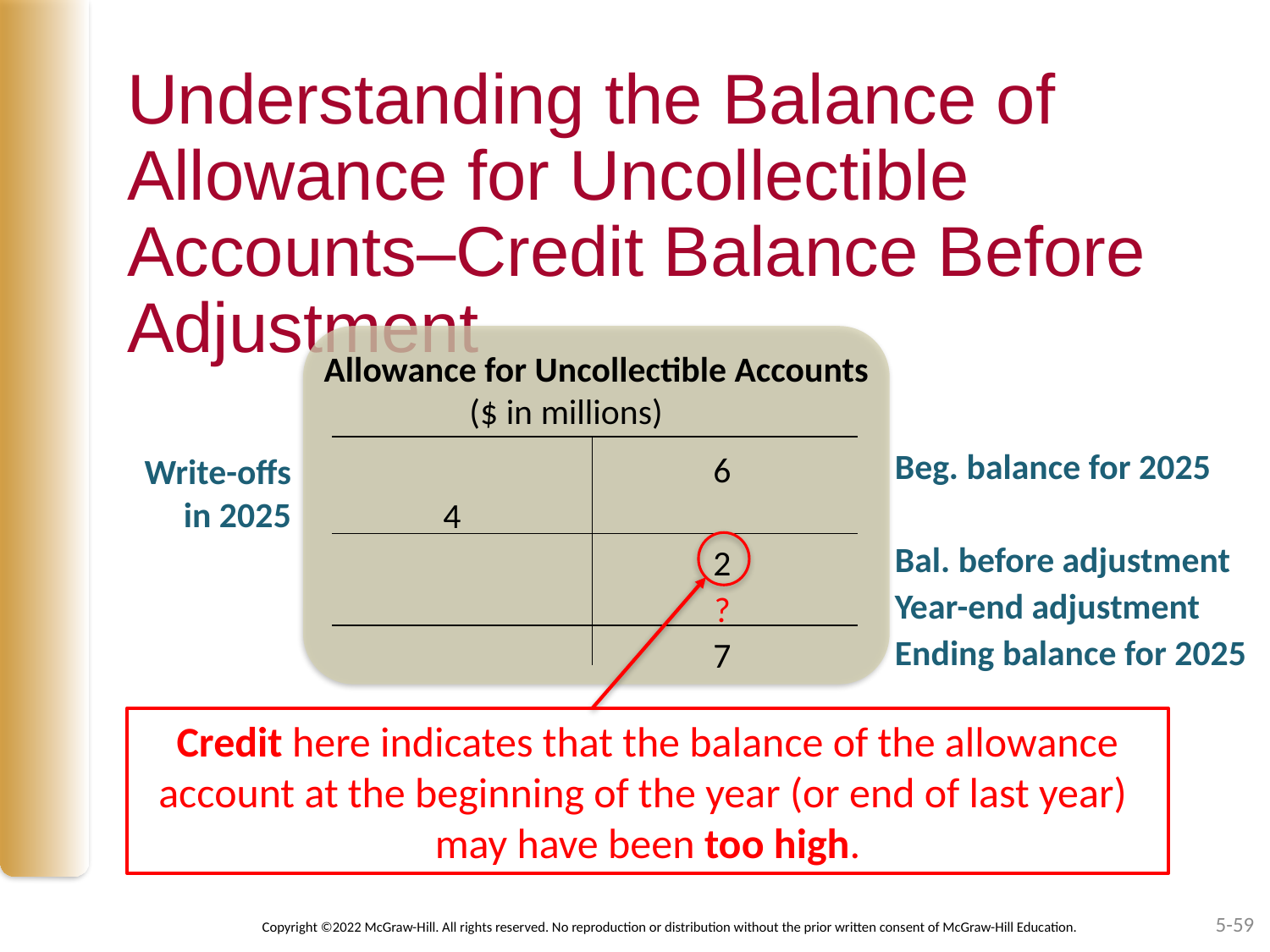

# Understanding the Balance of Allowance for Uncollectible Accounts–Credit Balance Before Adjustment

Allowance for Uncollectible Accounts
($ in millions)
Beg. balance for 2025

Bal. before adjustment
Year-end adjustment
Ending balance for 2025
		6
	4
		2
		?
		7
Write-offs
in 2025

Credit here indicates that the balance of the allowance account at the beginning of the year (or end of last year)
may have been too high.